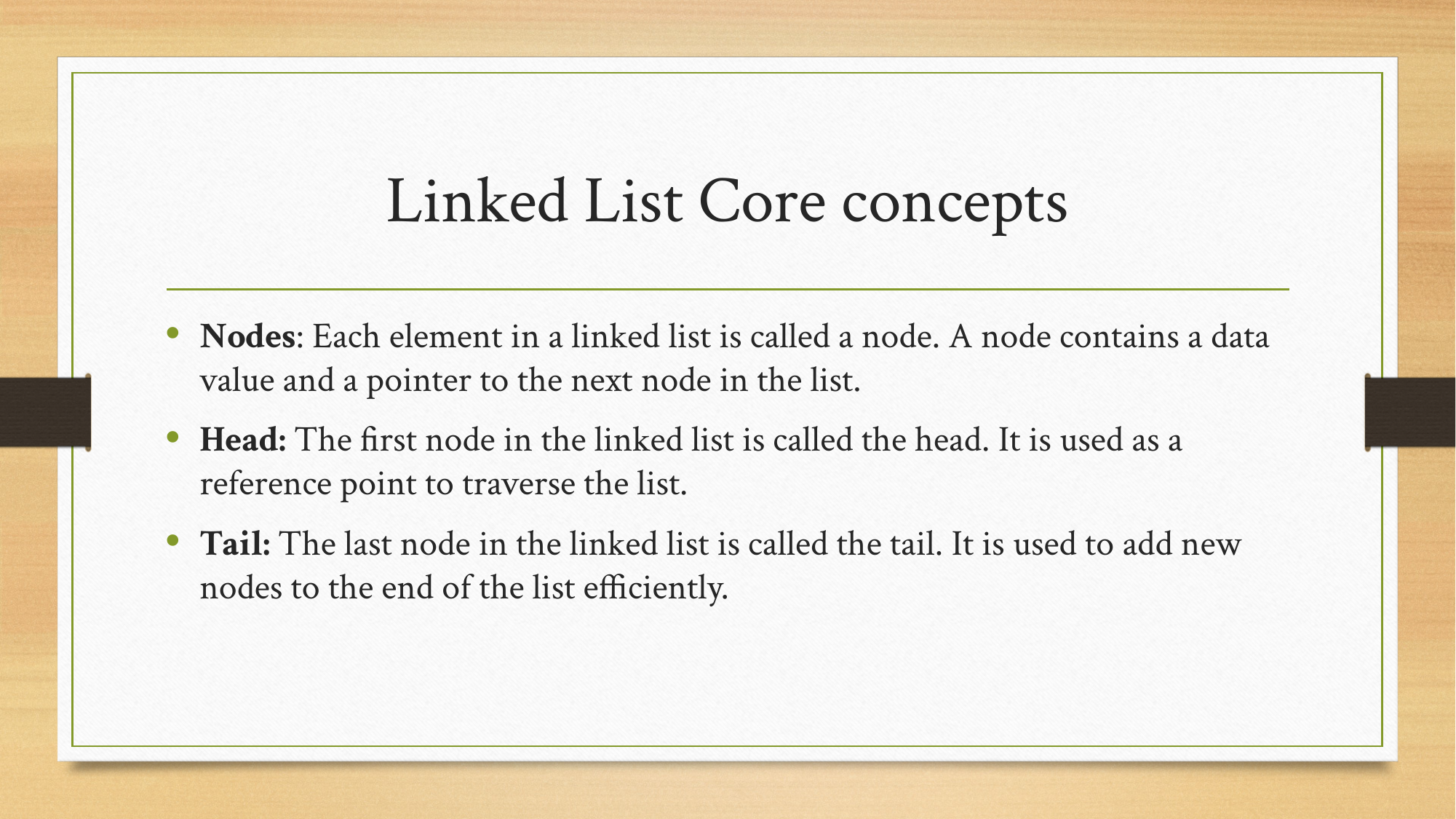

# Linked List Core concepts
Nodes: Each element in a linked list is called a node. A node contains a data value and a pointer to the next node in the list.
Head: The first node in the linked list is called the head. It is used as a reference point to traverse the list.
Tail: The last node in the linked list is called the tail. It is used to add new nodes to the end of the list efficiently.